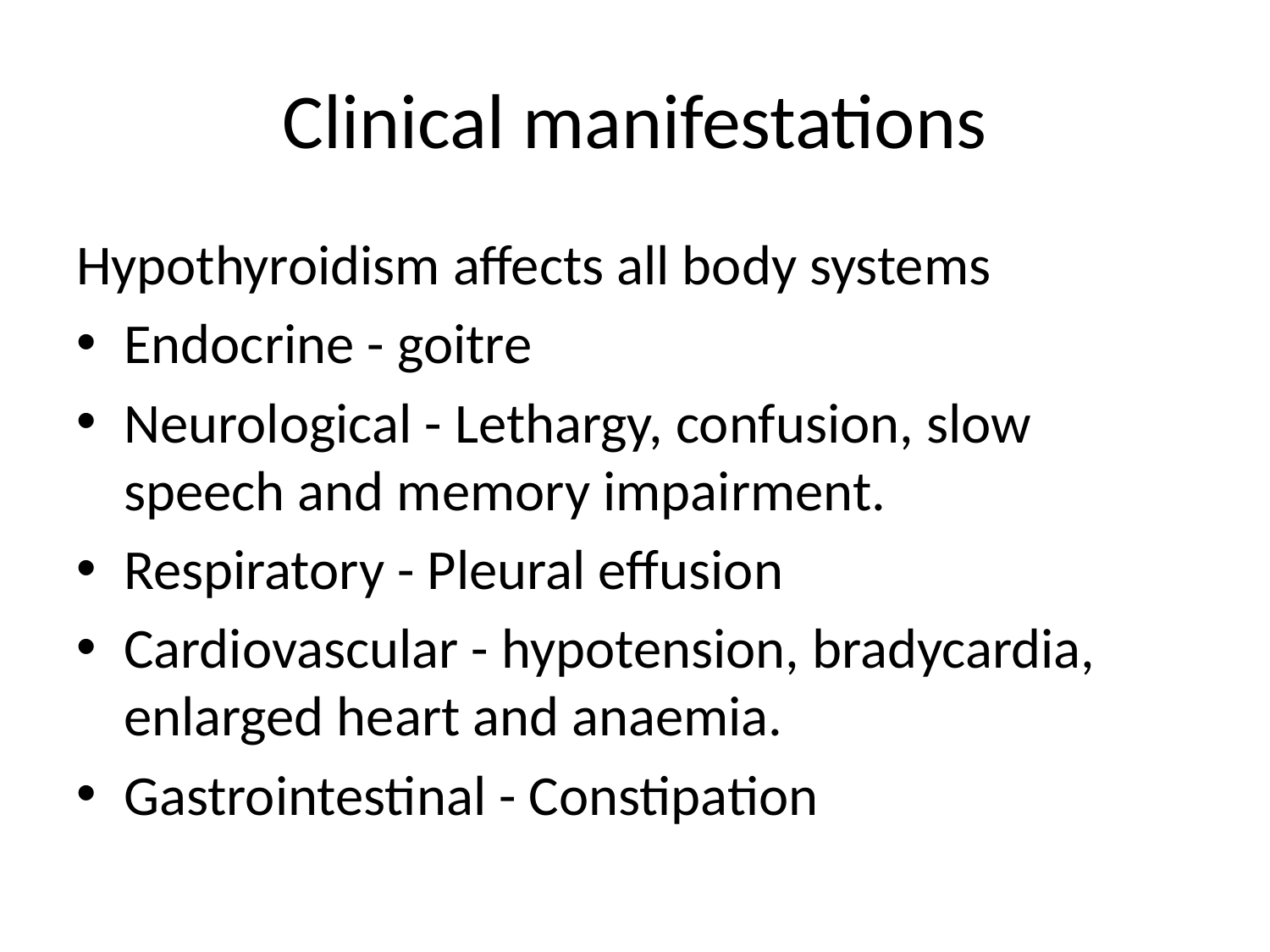

# Clinical manifestations
Hypothyroidism affects all body systems
Endocrine - goitre
Neurological - Lethargy, confusion, slow speech and memory impairment.
Respiratory - Pleural effusion
Cardiovascular - hypotension, bradycardia, enlarged heart and anaemia.
Gastrointestinal - Constipation